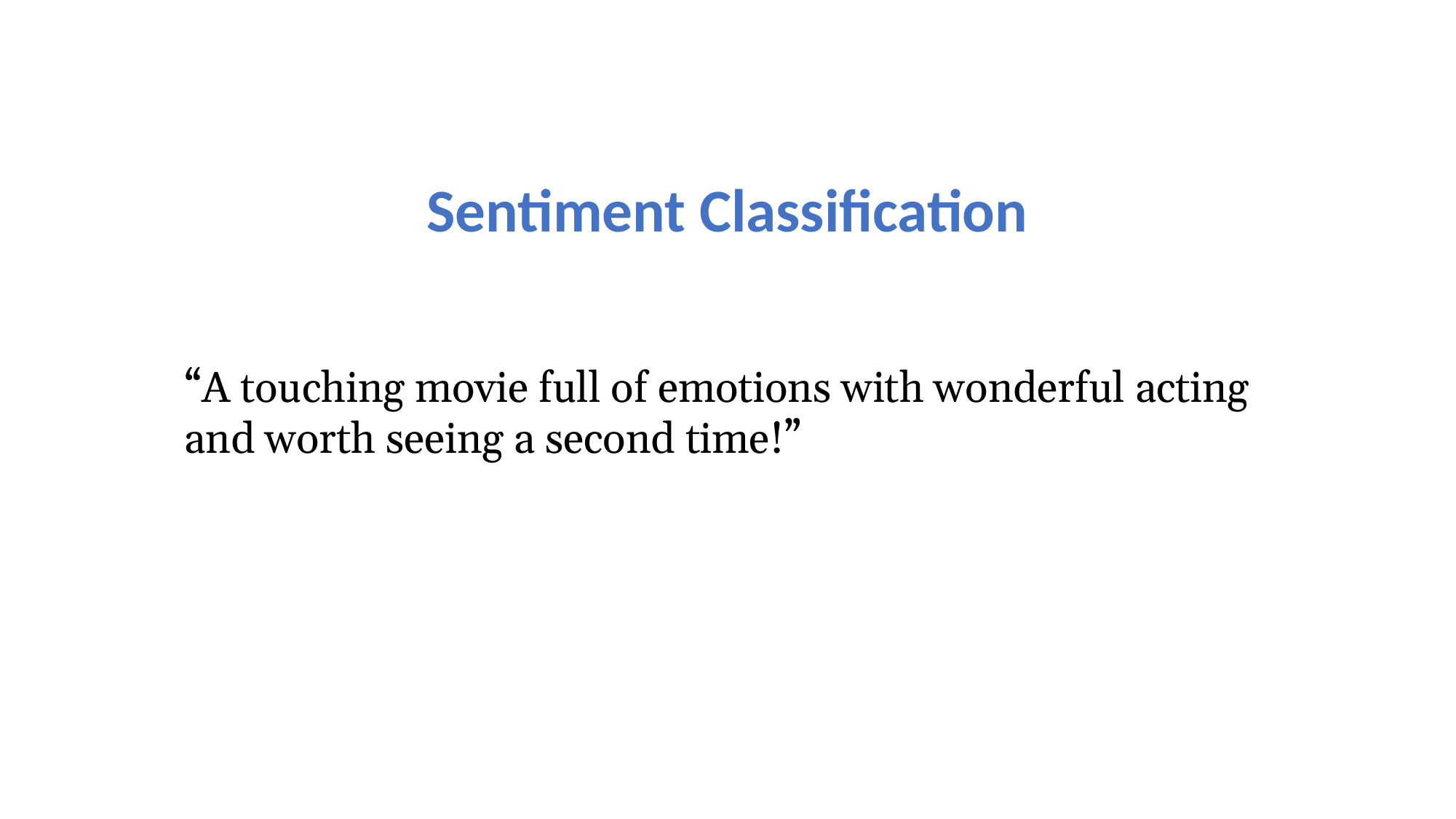

Sentiment Classification
“A touching movie full of emotions with wonderful acting and worth seeing a second time!”